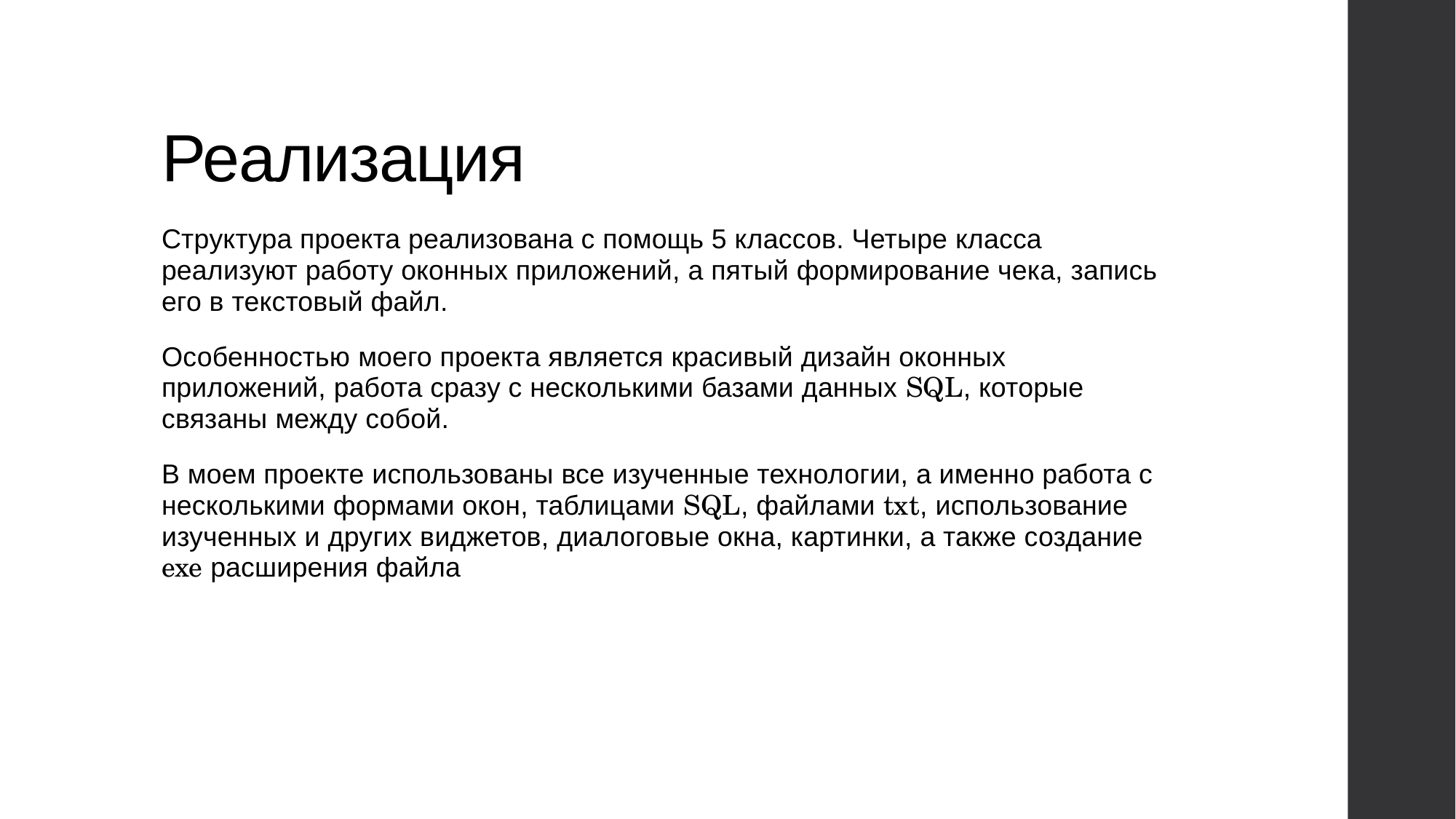

# Реализация
Структура проекта реализована с помощь 5 классов. Четыре класса реализуют работу оконных приложений, а пятый формирование чека, запись его в текстовый файл.
Особенностью моего проекта является красивый дизайн оконных приложений, работа сразу с несколькими базами данных SQL, которые связаны между собой.
В моем проекте использованы все изученные технологии, а именно работа с несколькими формами окон, таблицами SQL, файлами txt, использование изученных и других виджетов, диалоговые окна, картинки, а также создание exe расширения файла